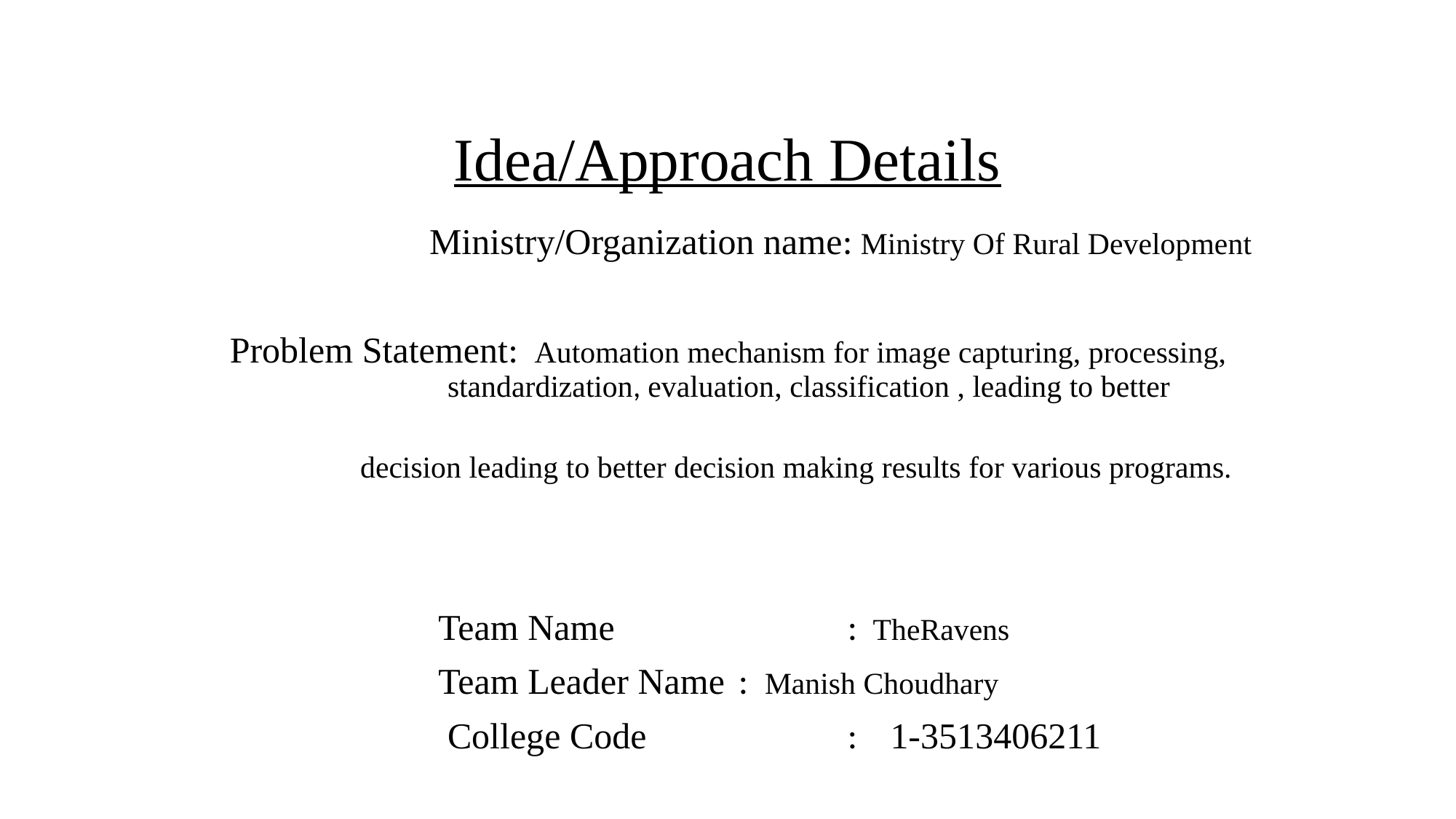

# Idea/Approach Details
                          Ministry/Organization name: Ministry Of Rural Development

 Problem Statement:  Automation mechanism for image capturing, processing, 	                   standardization, evaluation, classification , leading to better
                  decision leading to better decision making results for various programs.

                           Team Name			:  TheRavens
                           Team Leader Name	:  Manish Choudhary
                            College Code    		:    1-3513406211